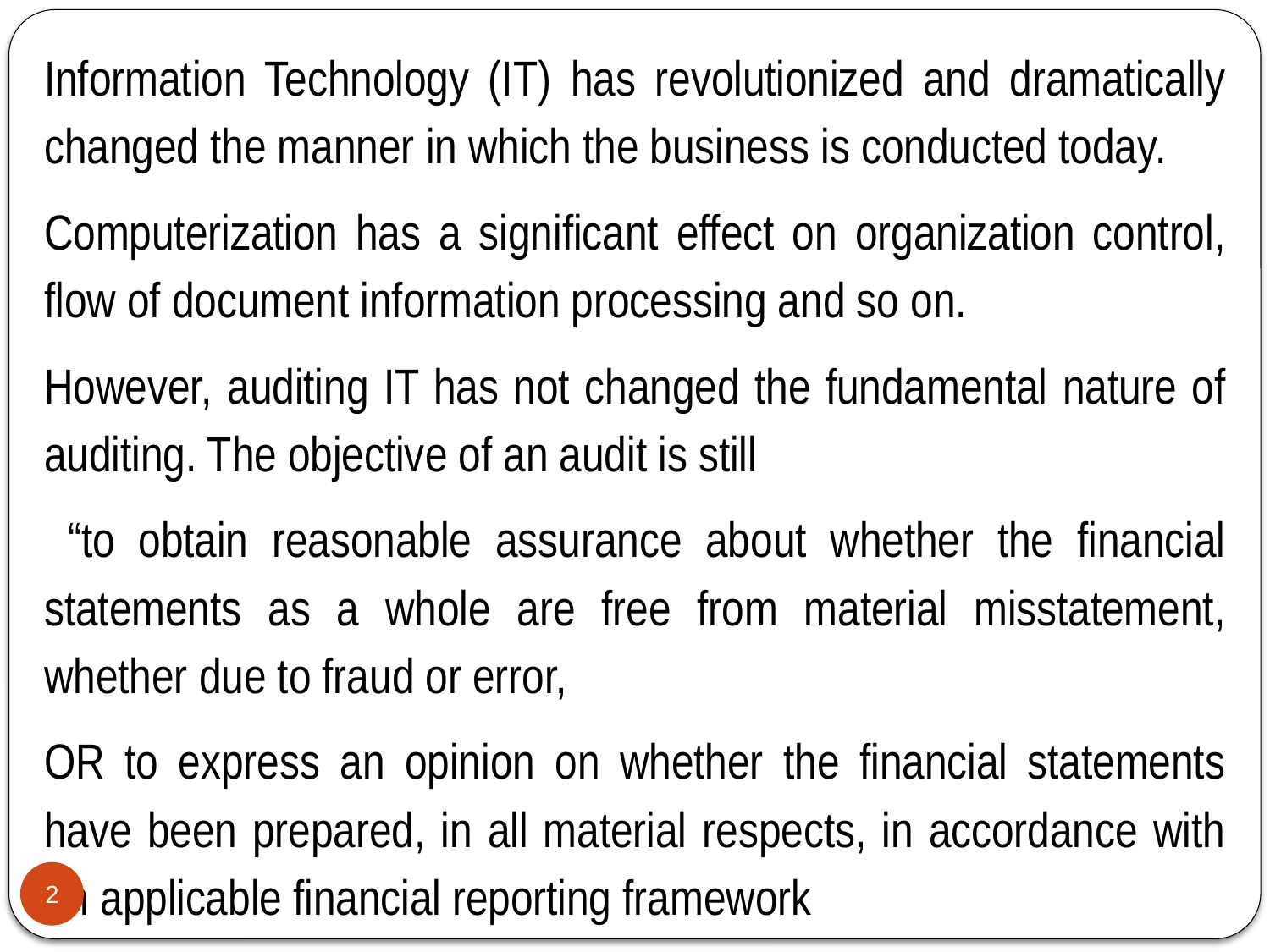

Information Technology (IT) has revolutionized and dramatically changed the manner in which the business is conducted today.
Computerization has a significant effect on organization control, flow of document information processing and so on.
However, auditing IT has not changed the fundamental nature of auditing. The objective of an audit is still
 “to obtain reasonable assurance about whether the financial statements as a whole are free from material misstatement, whether due to fraud or error,
OR to express an opinion on whether the financial statements have been prepared, in all material respects, in accordance with an applicable financial reporting framework
2